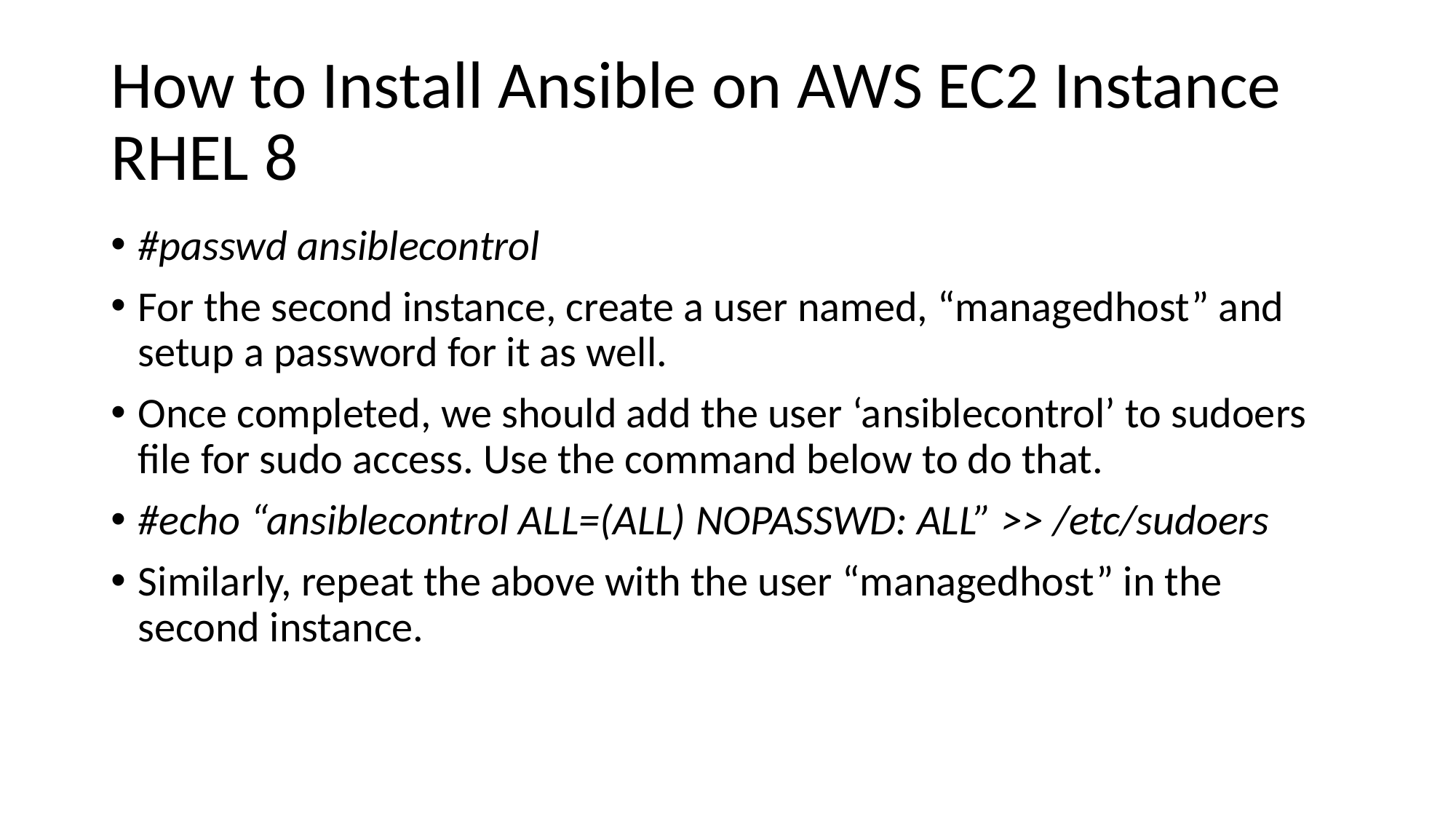

# How to Install Ansible on AWS EC2 Instance RHEL 8
#passwd ansiblecontrol
For the second instance, create a user named, “managedhost” and setup a password for it as well.
Once completed, we should add the user ‘ansiblecontrol’ to sudoers file for sudo access. Use the command below to do that.
#echo “ansiblecontrol ALL=(ALL) NOPASSWD: ALL” >> /etc/sudoers
Similarly, repeat the above with the user “managedhost” in the second instance.